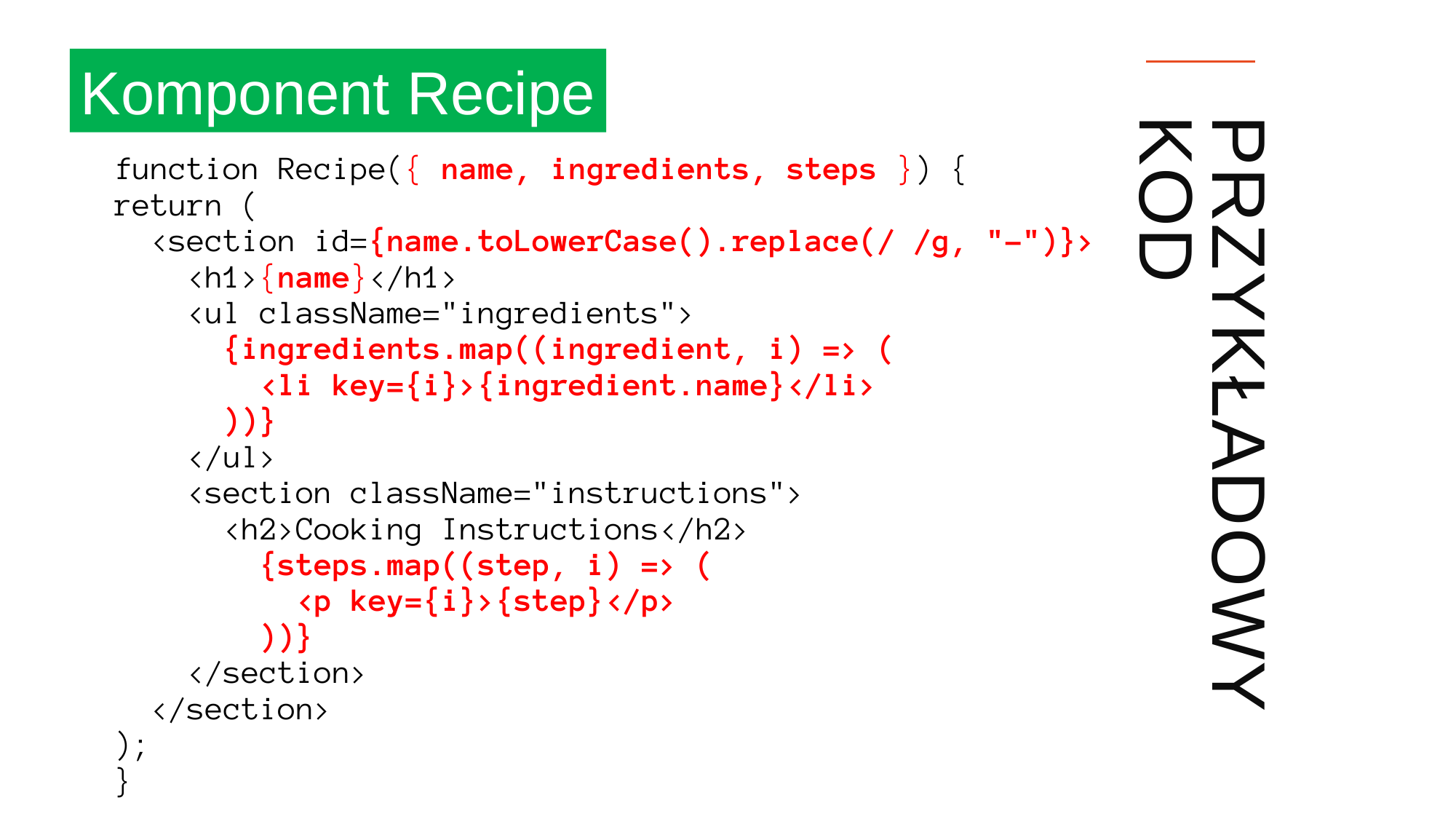

Komponent Recipe
# PRZYKŁADOWY KOD
function Recipe({ name, ingredients, steps }) {
return (
  <section id={name.toLowerCase().replace(/ /g, "-")}>
    <h1>{name}</h1>
    <ul className="ingredients">
      {ingredients.map((ingredient, i) => (
        <li key={i}>{ingredient.name}</li>
      ))}
    </ul>
    <section className="instructions">
      <h2>Cooking Instructions</h2>
        {steps.map((step, i) => (
          <p key={i}>{step}</p>
        ))}
    </section>
  </section>
);
}